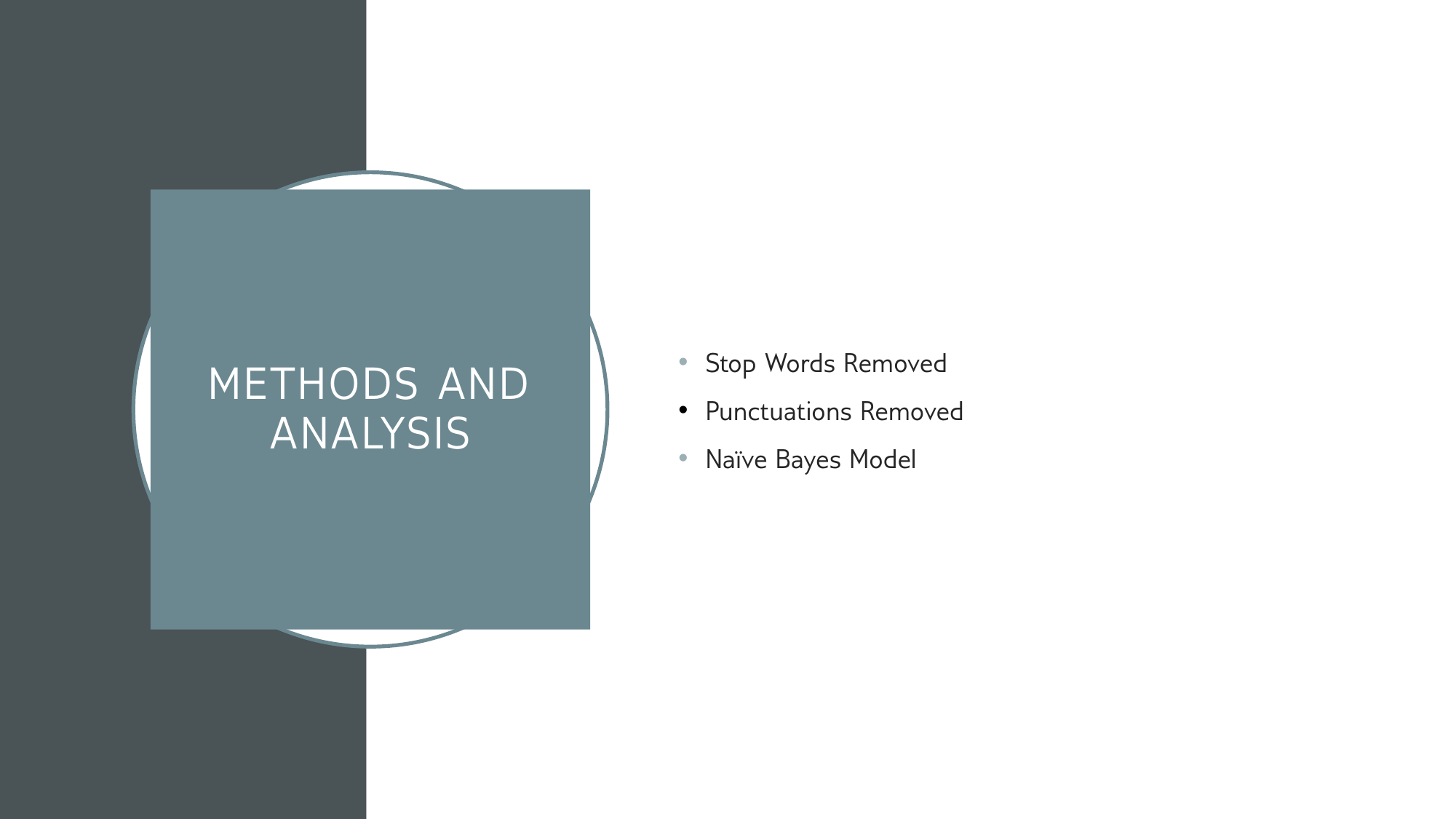

Stop Words Removed
Punctuations Removed
Naïve Bayes Model

# Methods and Analysis